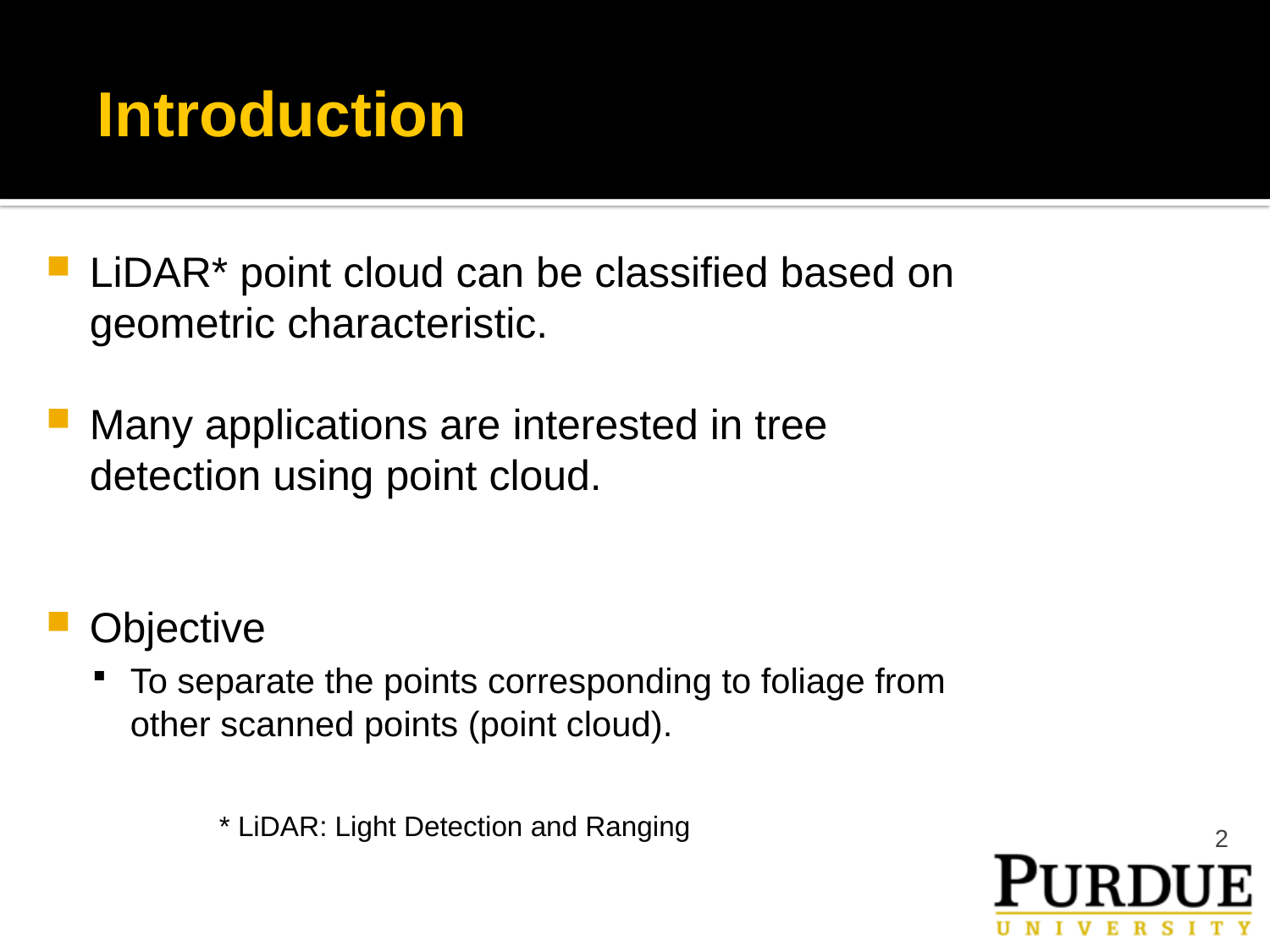

# Introduction
LiDAR* point cloud can be classified based on geometric characteristic.

Many applications are interested in tree detection using point cloud.

Objective
To separate the points corresponding to foliage from other scanned points (point cloud).

	* LiDAR: Light Detection and Ranging
2